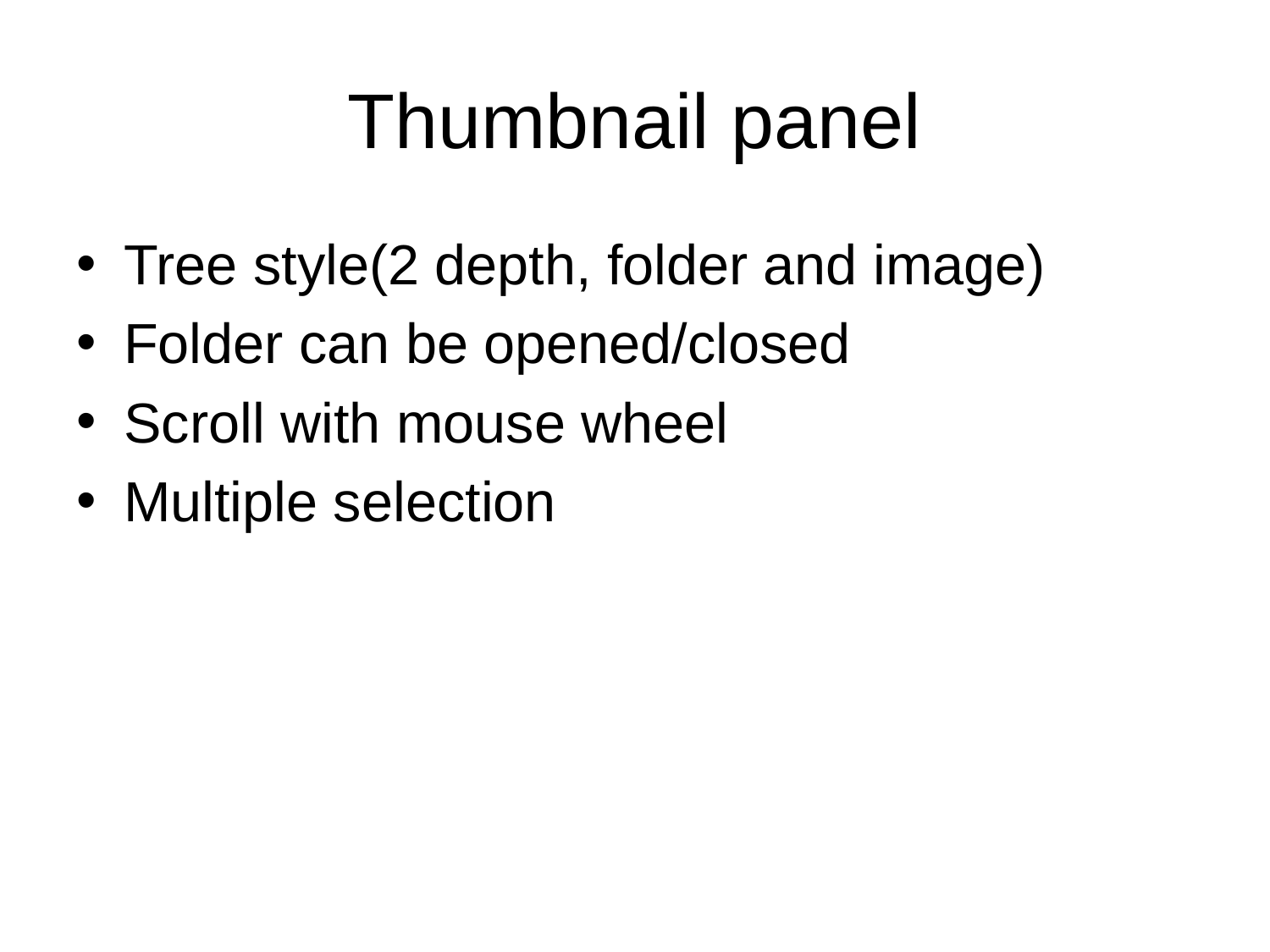

# Thumbnail panel
Tree style(2 depth, folder and image)
Folder can be opened/closed
Scroll with mouse wheel
Multiple selection